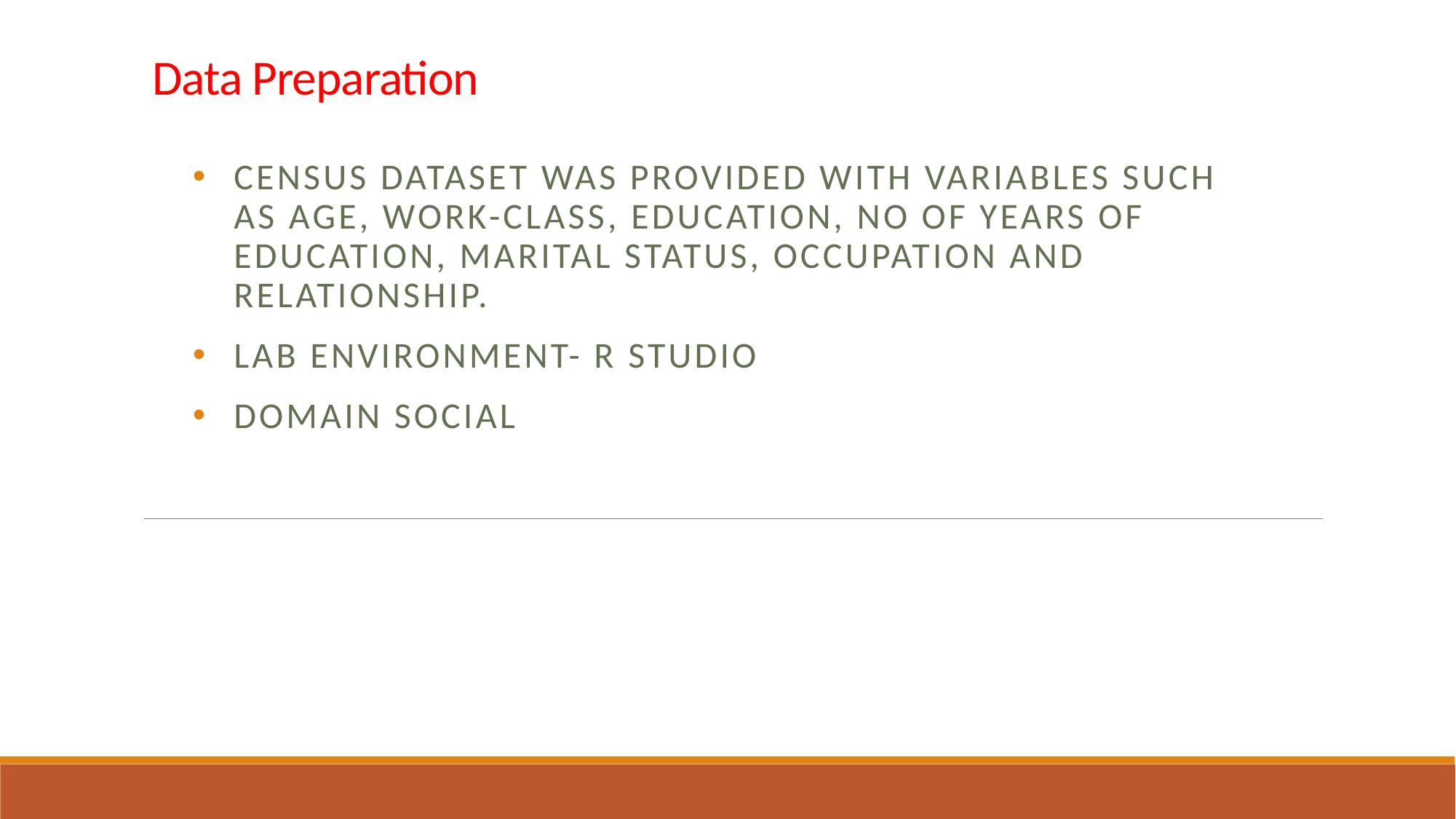

# Data Preparation
Census Dataset was provided with variables such as age, work-class, education, no of years of education, marital status, occupation and relationship.
Lab environment- R Studio
Domain Social